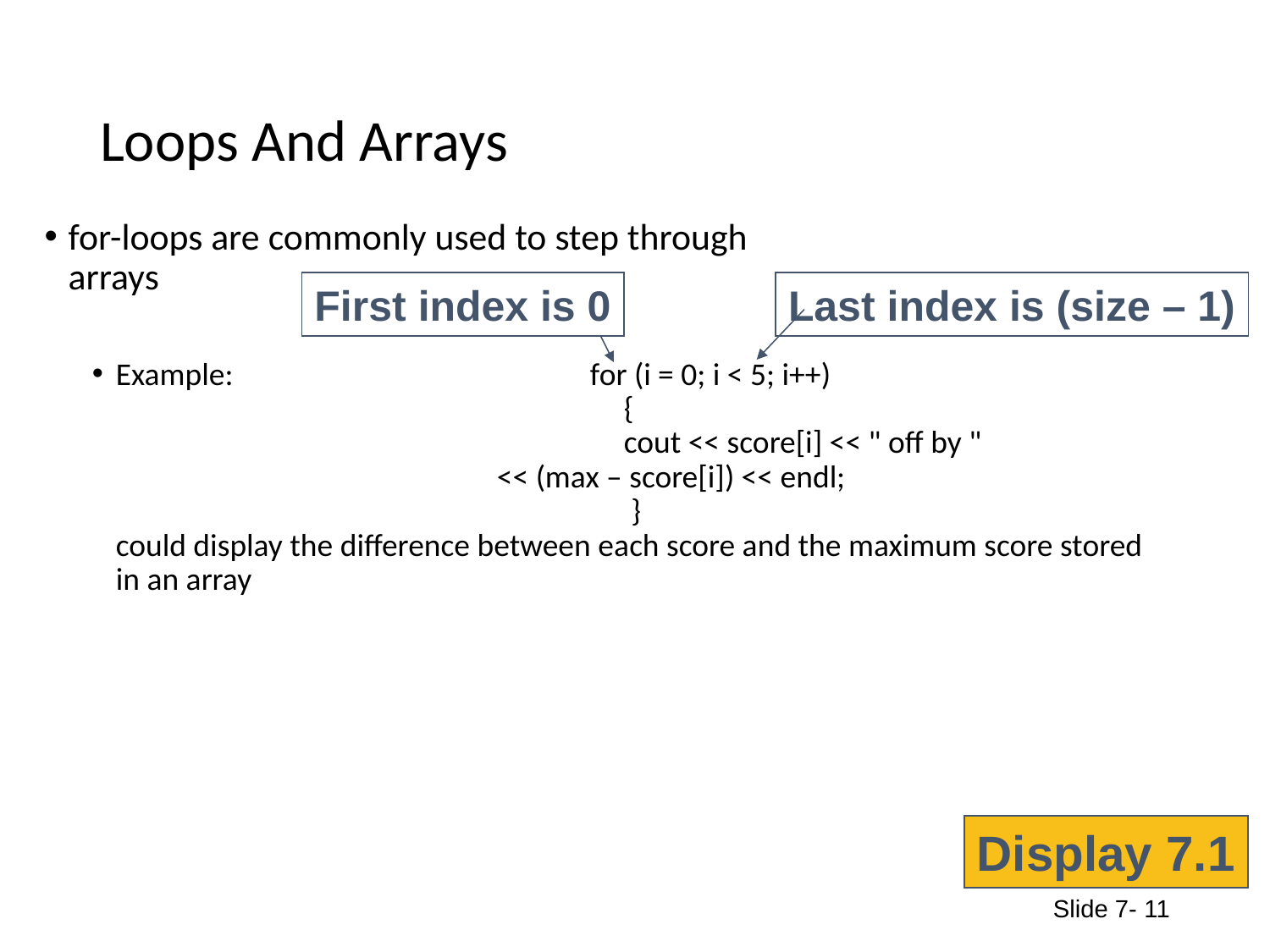

# Loops And Arrays
for-loops are commonly used to step through
arrays

Example:       		             for (i = 0; i < 5; i++)
       		  		{
                             			cout << score[i] << " off by "
                              		<< (max – score[i]) << endl;
                      			 }
could display the difference between each score and the maximum score stored in an array
First index is 0
Last index is (size – 1)

Display 7.1
Slide 7- 11